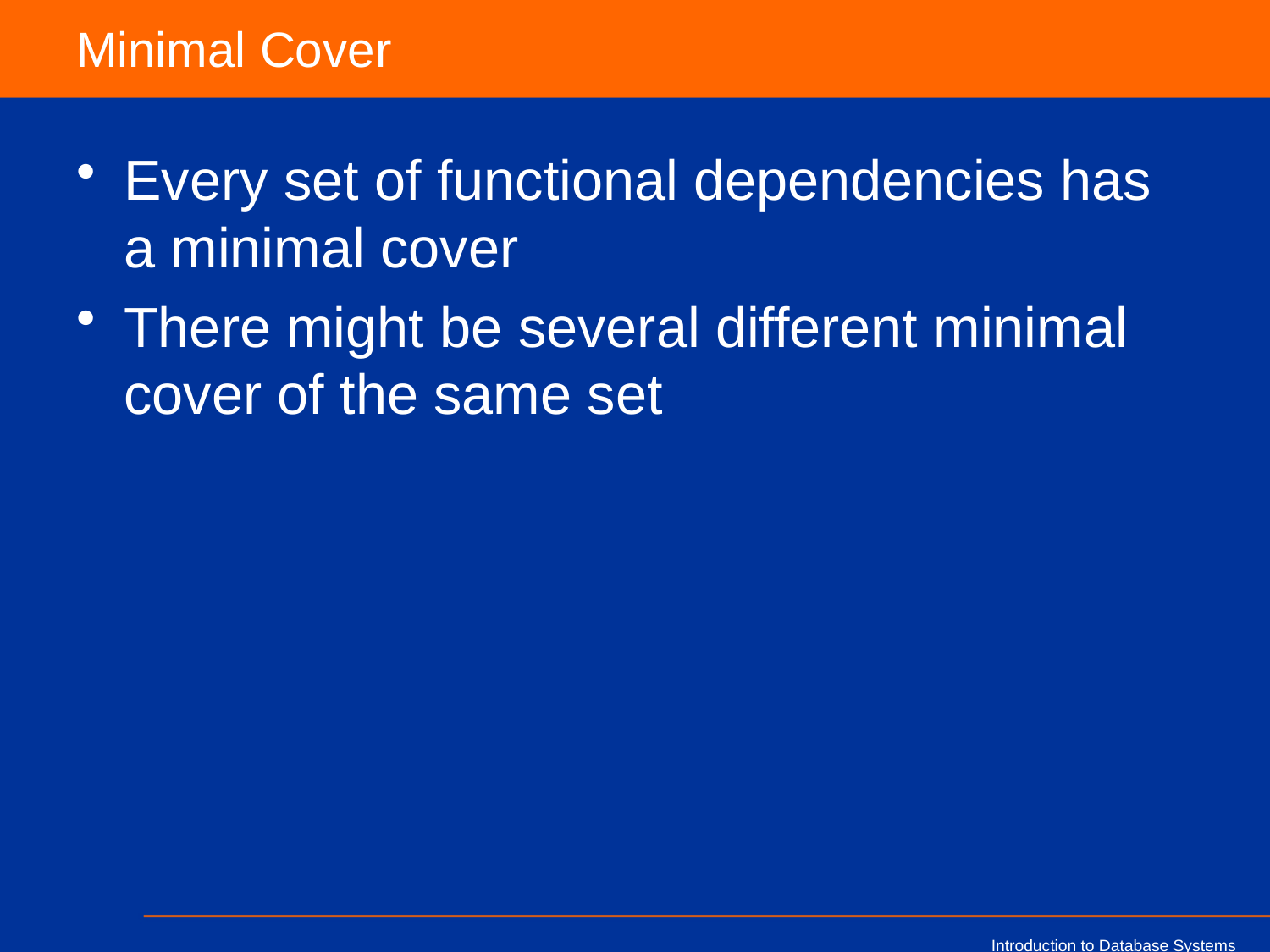

# Minimal Cover
Every set of functional dependencies has a minimal cover
There might be several different minimal cover of the same set
Introduction to Database Systems